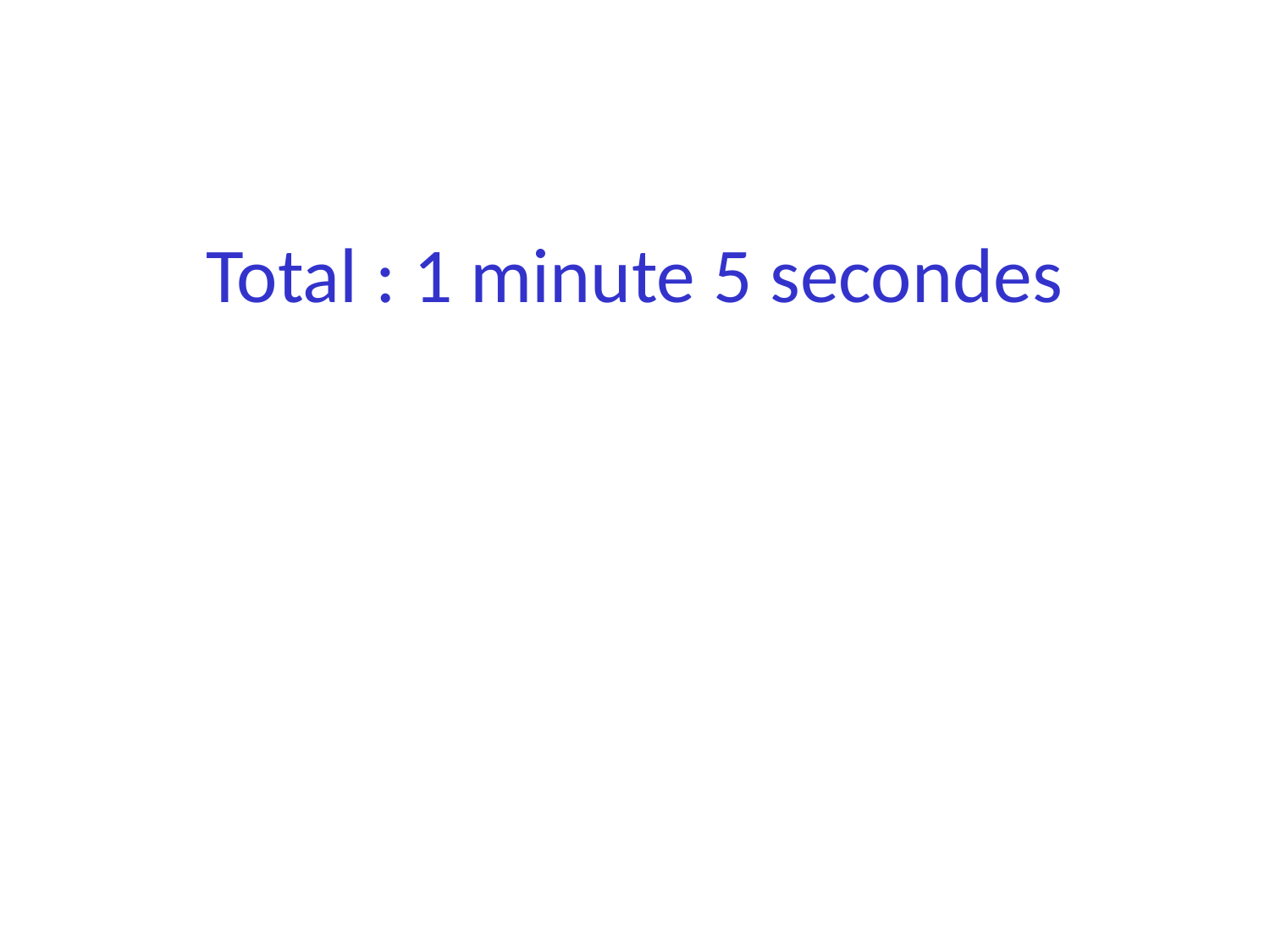

# Total : 1 minute 5 secondes